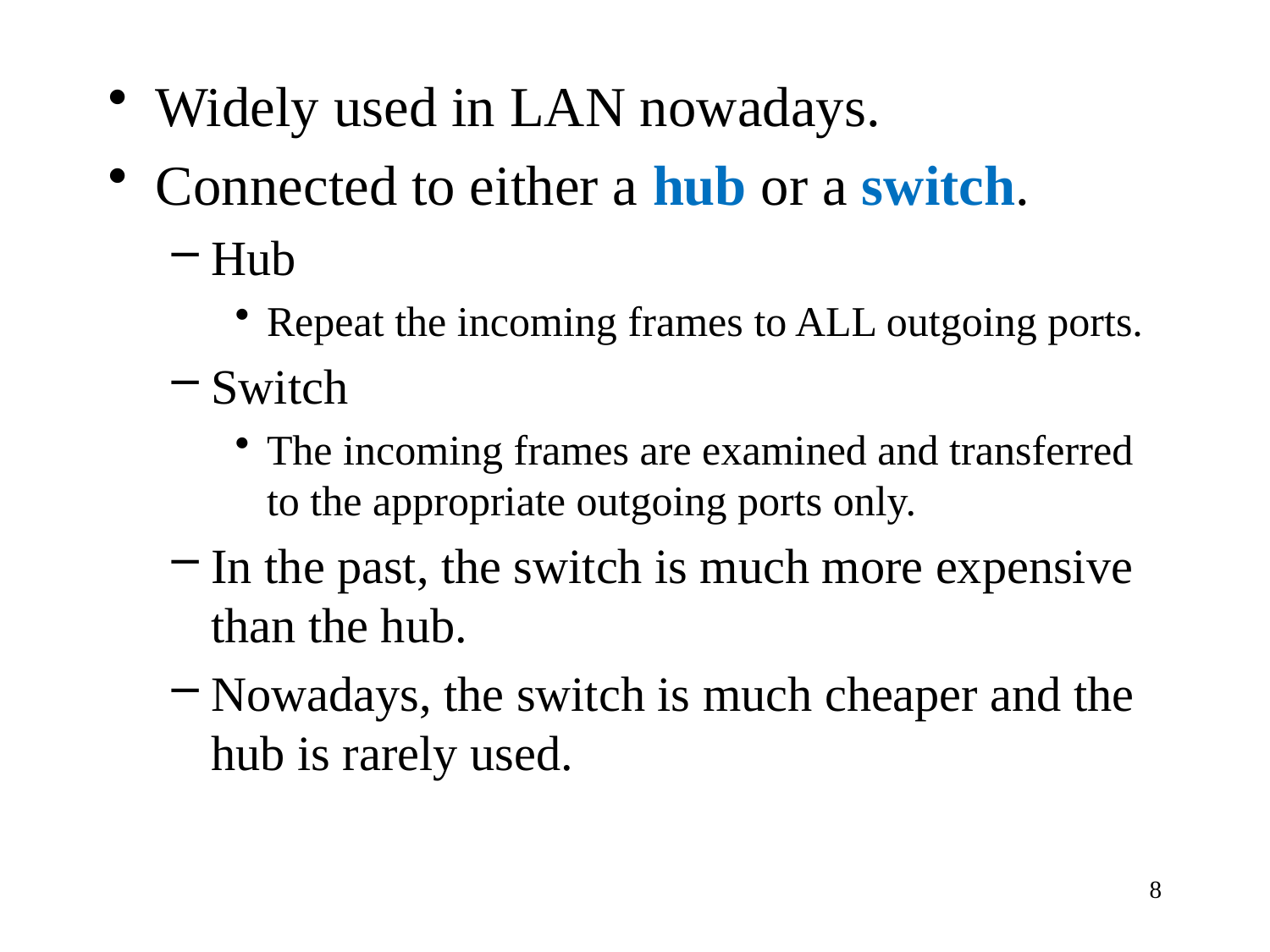

Widely used in LAN nowadays.
Connected to either a hub or a switch.
Hub
Repeat the incoming frames to ALL outgoing ports.
Switch
The incoming frames are examined and transferred to the appropriate outgoing ports only.
In the past, the switch is much more expensive than the hub.
Nowadays, the switch is much cheaper and the hub is rarely used.
8